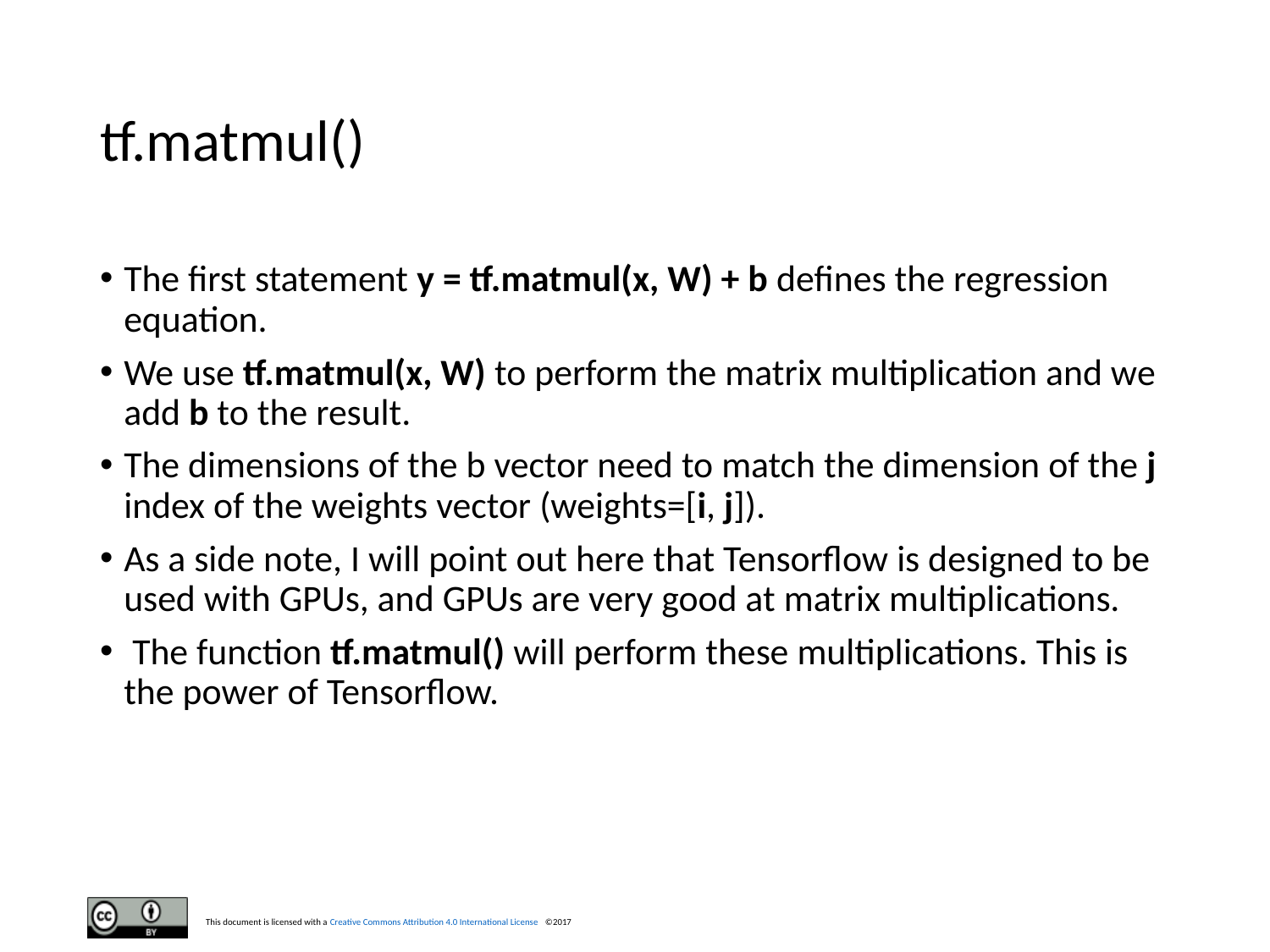

# tf.matmul()
The first statement y = tf.matmul(x, W) + b defines the regression equation.
We use tf.matmul(x, W) to perform the matrix multiplication and we add b to the result.
The dimensions of the b vector need to match the dimension of the j index of the weights vector (weights=[i, j]).
As a side note, I will point out here that Tensorflow is designed to be used with GPUs, and GPUs are very good at matrix multiplications.
 The function tf.matmul() will perform these multiplications. This is the power of Tensorflow.